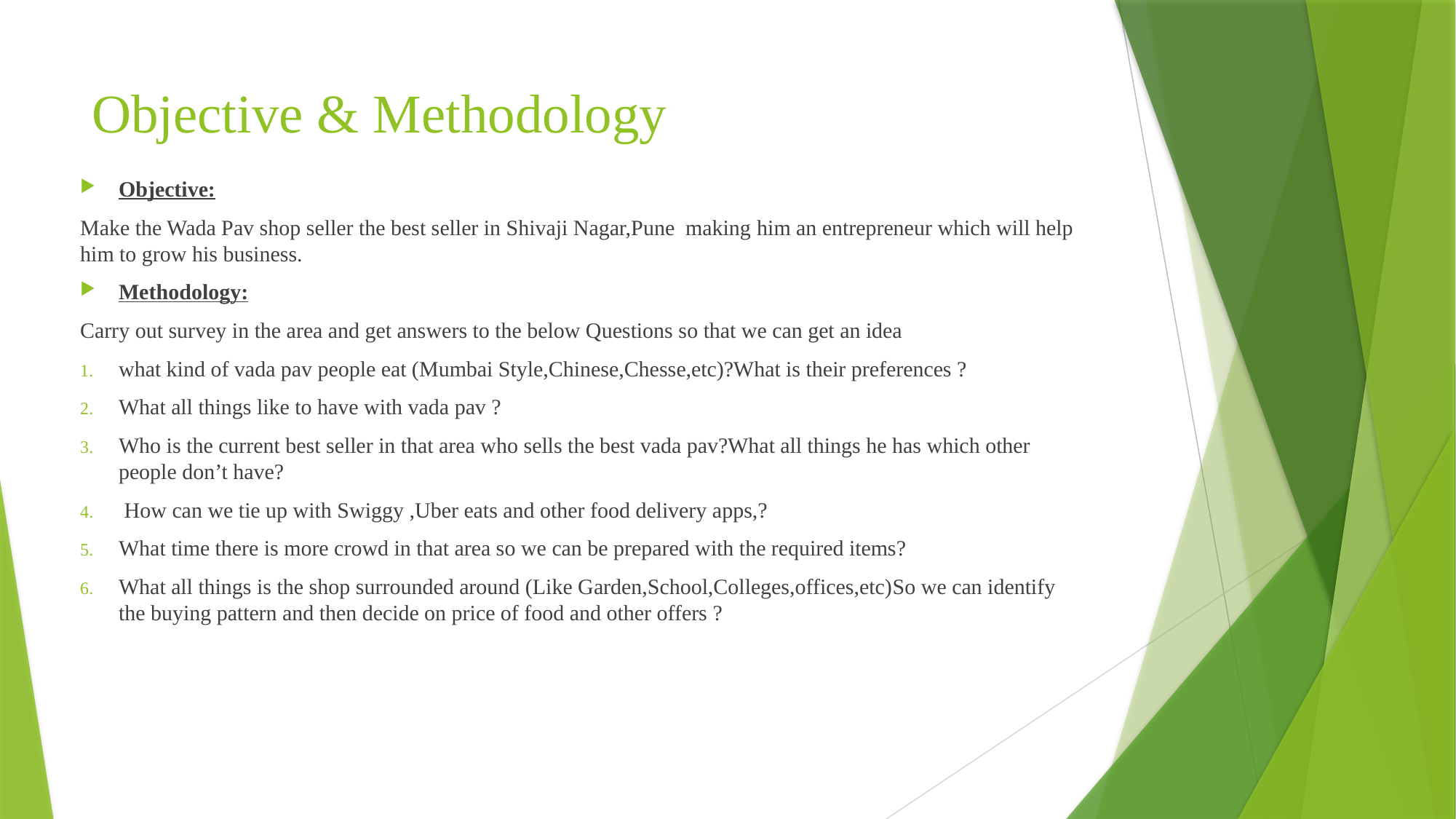

# Objective & Methodology
Objective:
Make the Wada Pav shop seller the best seller in Shivaji Nagar,Pune  making him an entrepreneur which will help him to grow his business.
Methodology:
Carry out survey in the area and get answers to the below Questions so that we can get an idea
what kind of vada pav people eat (Mumbai Style,Chinese,Chesse,etc)?What is their preferences ?
What all things like to have with vada pav ?
Who is the current best seller in that area who sells the best vada pav?What all things he has which other people don’t have?
 How can we tie up with Swiggy ,Uber eats and other food delivery apps,?
What time there is more crowd in that area so we can be prepared with the required items?
What all things is the shop surrounded around (Like Garden,School,Colleges,offices,etc)So we can identify the buying pattern and then decide on price of food and other offers ?